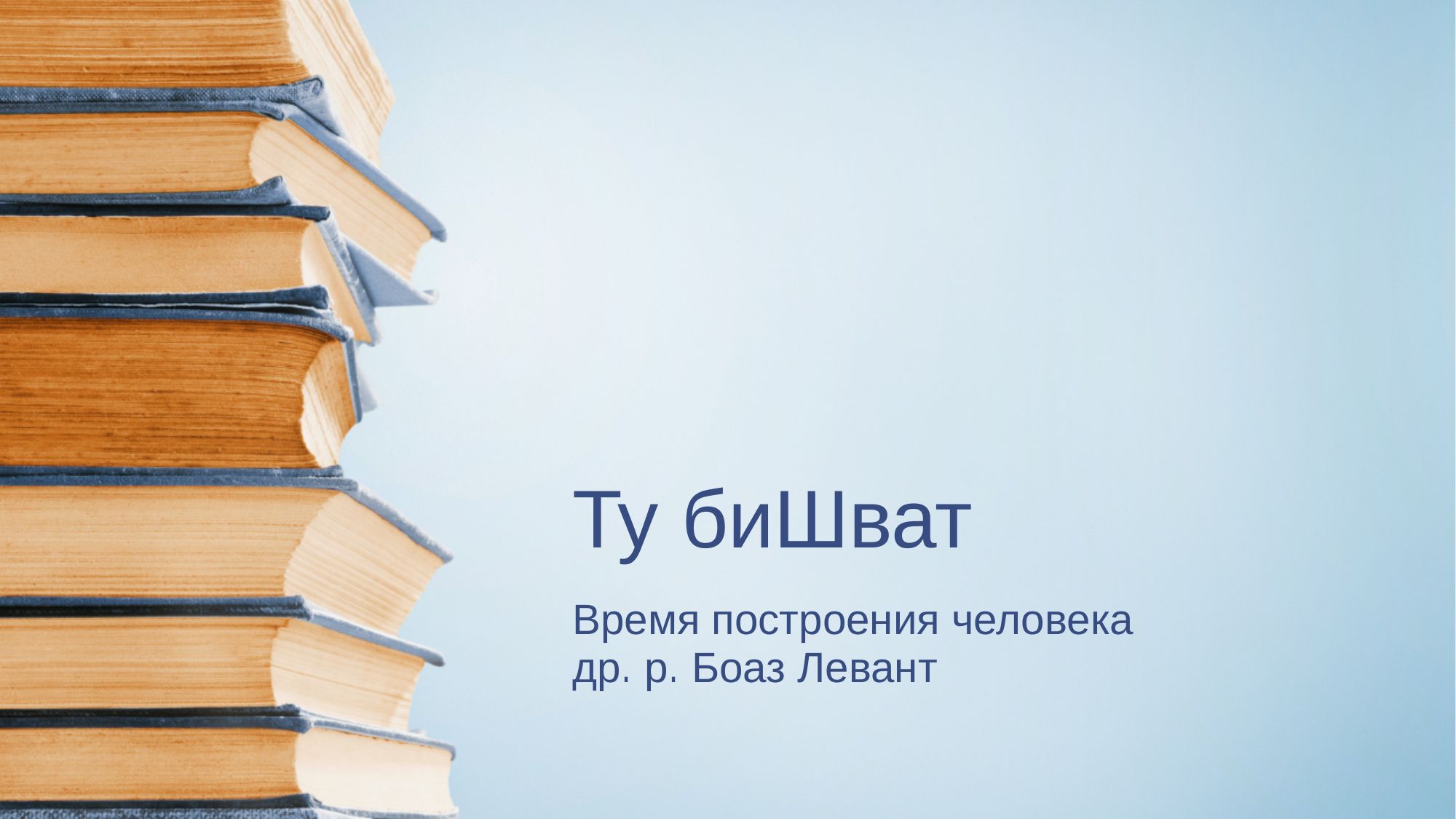

# Ту биШват
Время построения человека
др. р. Боаз Левант